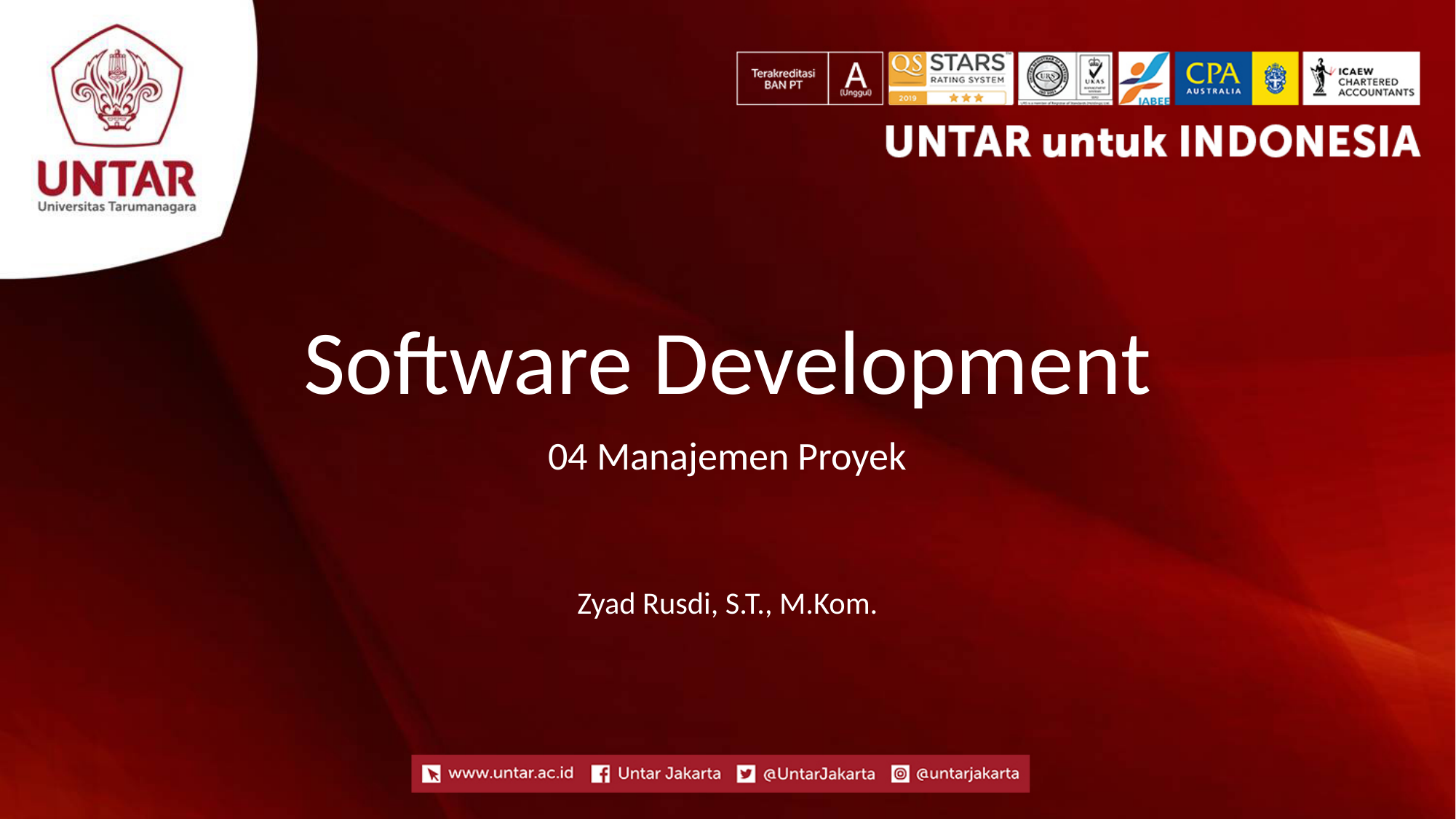

# Software Development
04 Manajemen Proyek

Zyad Rusdi, S.T., M.Kom.